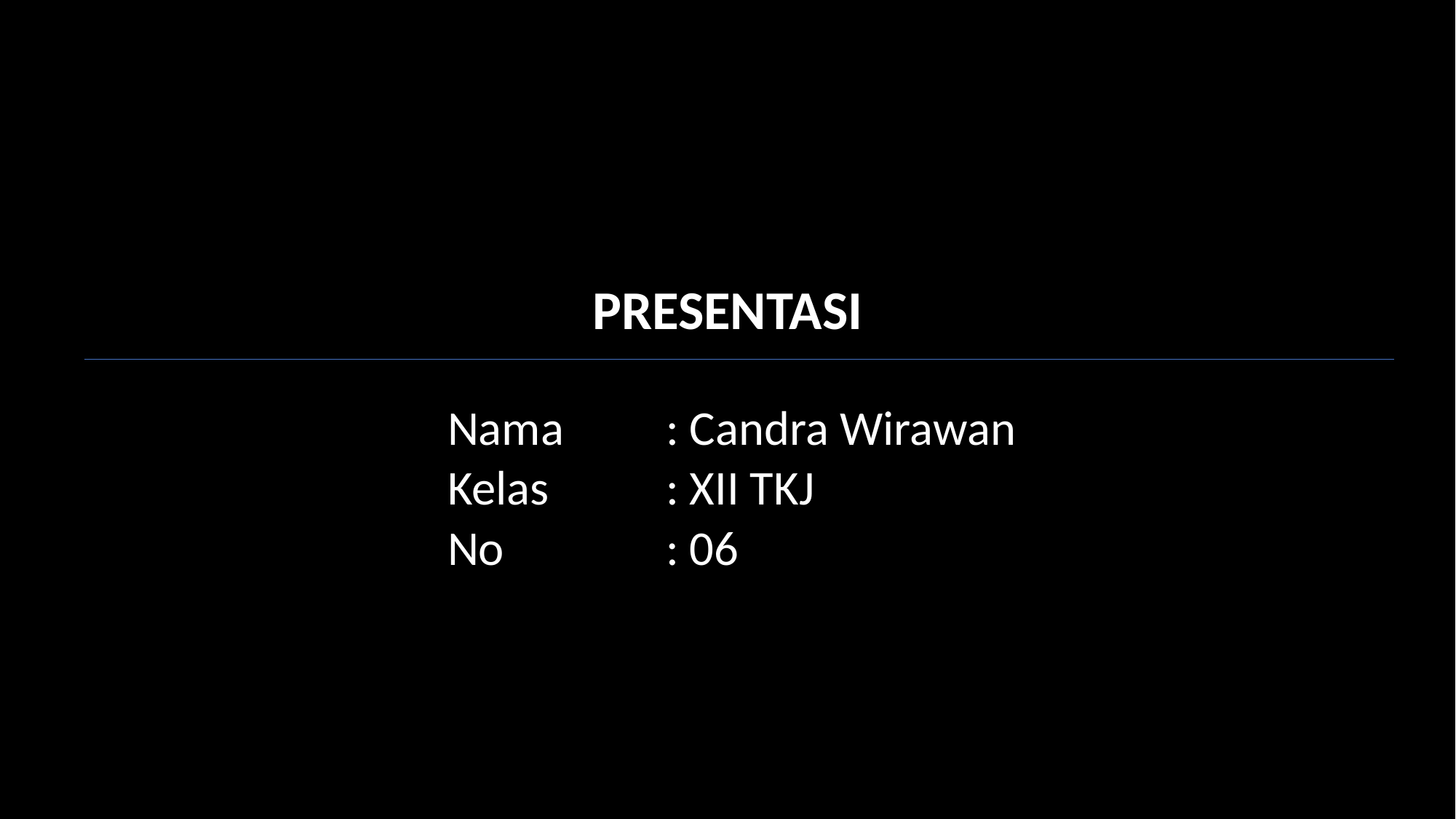

PRESENTASI

Nama	: Candra Wirawan
Kelas		: XII TKJ
No		: 06